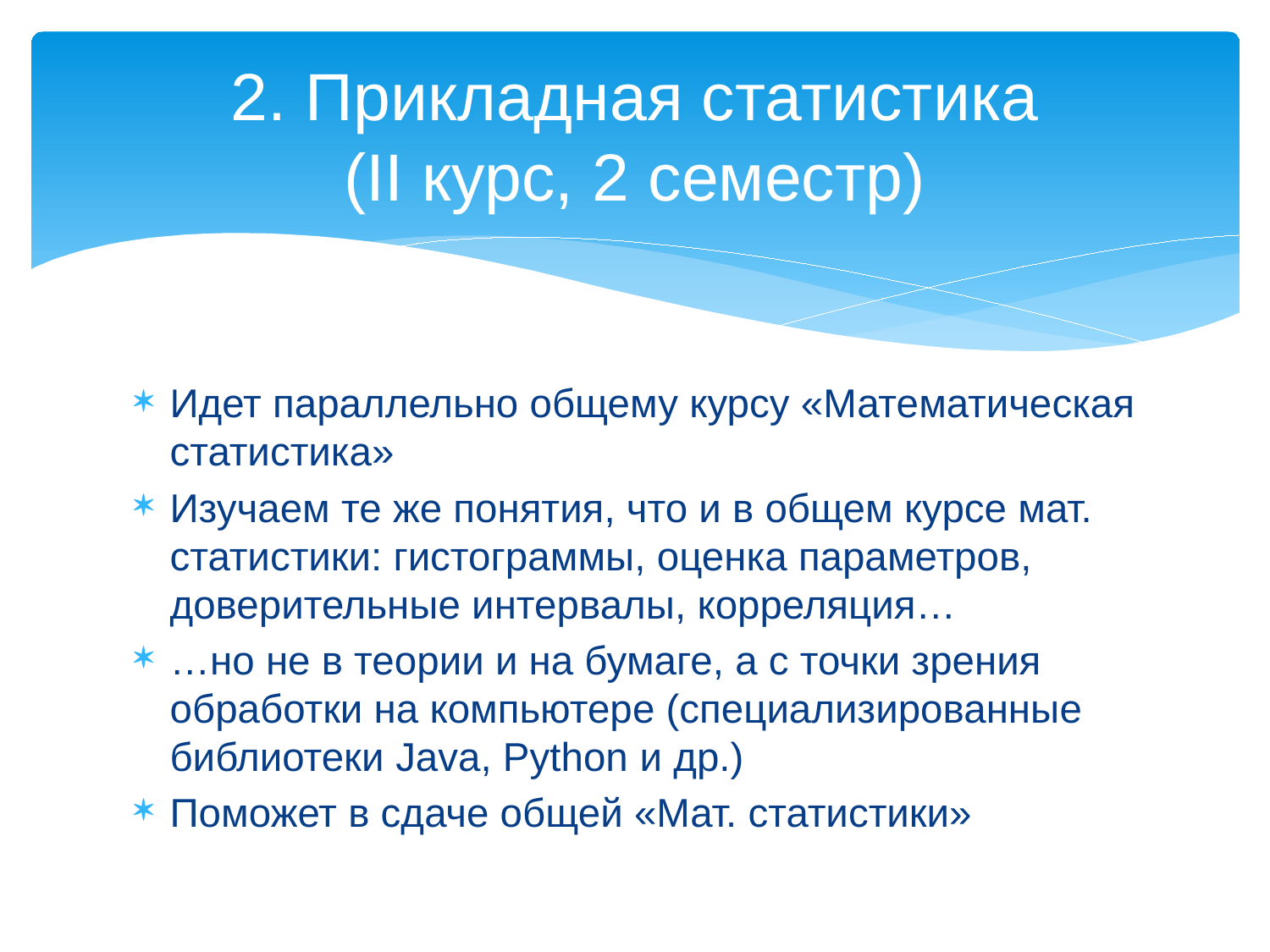

# 2. Прикладная статистика (II курс, 2 семестр)
Идет параллельно общему курсу «Математическая статистика»
Изучаем те же понятия, что и в общем курсе мат. статистики: гистограммы, оценка параметров, доверительные интервалы, корреляция…
…но не в теории и на бумаге, а с точки зрения обработки на компьютере (специализированные библиотеки Java, Python и др.)
Поможет в сдаче общей «Мат. статистики»